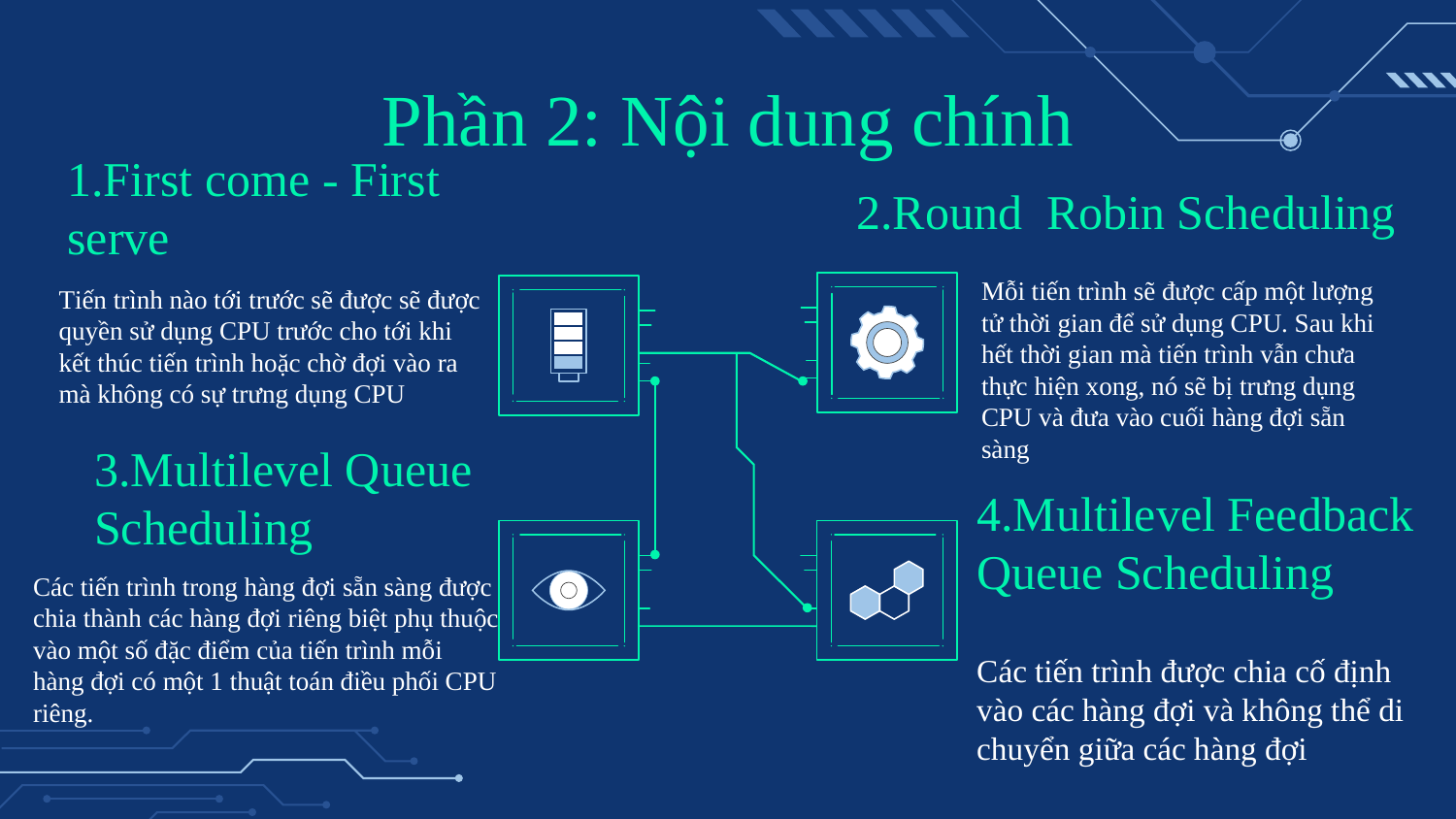

# Phần 2: Nội dung chính
2.Round  Robin Scheduling
1.First come - First serve
Tiến trình nào tới trước sẽ được sẽ được quyền sử dụng CPU trước cho tới khi kết thúc tiến trình hoặc chờ đợi vào ra mà không có sự trưng dụng CPU

Mỗi tiến trình sẽ được cấp một lượng tử thời gian để sử dụng CPU. Sau khi hết thời gian mà tiến trình vẫn chưa thực hiện xong, nó sẽ bị trưng dụng CPU và đưa vào cuối hàng đợi sẵn sàng

3.Multilevel Queue Scheduling
4.Multilevel Feedback Queue Scheduling

Các tiến trình trong hàng đợi sẵn sàng được chia thành các hàng đợi riêng biệt phụ thuộc vào một số đặc điểm của tiến trình mỗi hàng đợi có một 1 thuật toán điều phối CPU riêng.
Các tiến trình được chia cố định vào các hàng đợi và không thể di chuyển giữa các hàng đợi